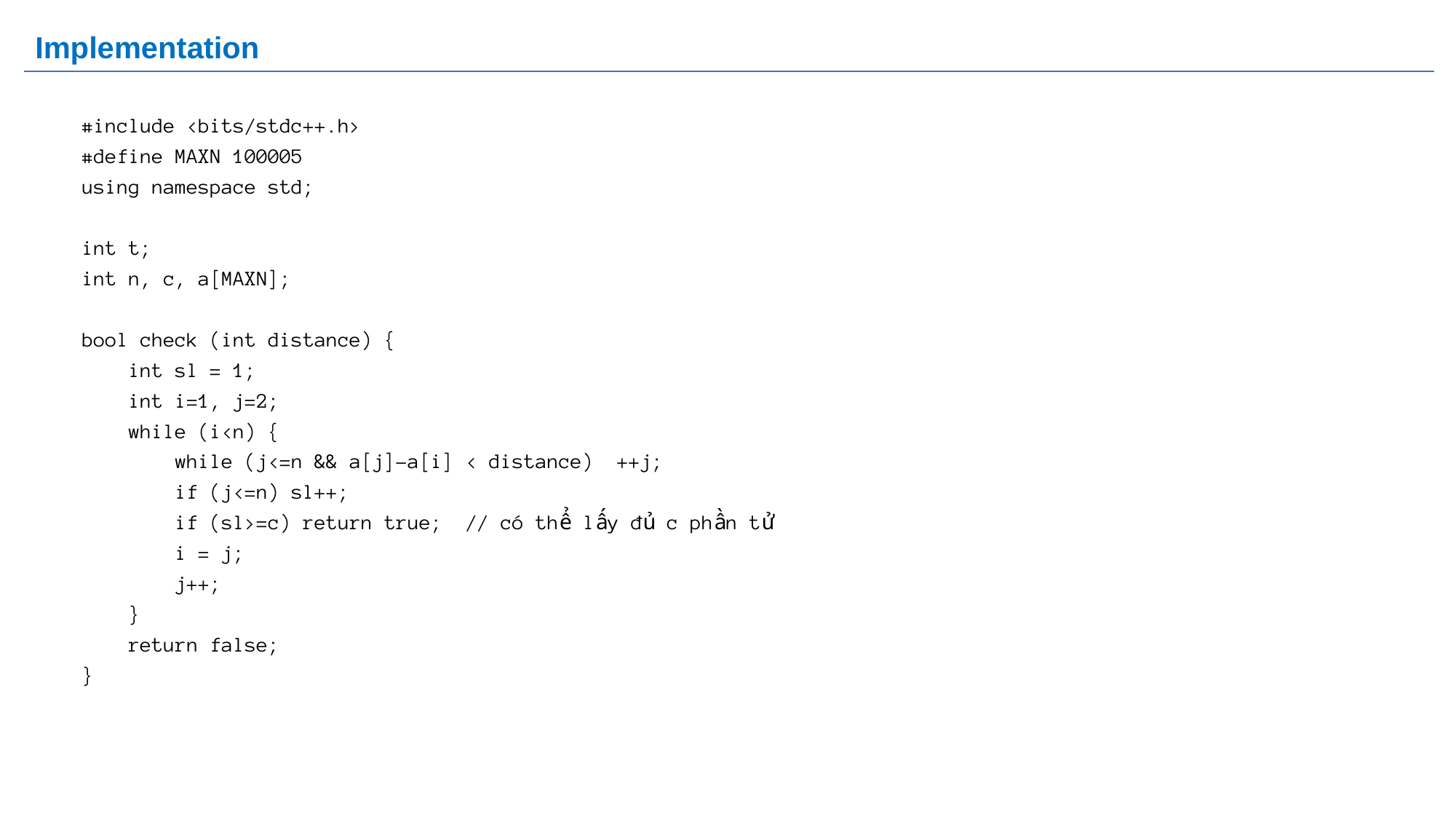

# Implementation
#include <bits/stdc++.h>
#define MAXN 100005
using namespace std;

int t;
int n, c, a[MAXN];

bool check (int distance) {
    int sl = 1;
    int i=1, j=2;
    while (i<n) {
        while (j<=n && a[j]-a[i] < distance)  ++j;
        if (j<=n) sl++;
        if (sl>=c) return true;  // có thể lấy đủ c phần tử
        i = j;
        j++;
    }
    return false;
}